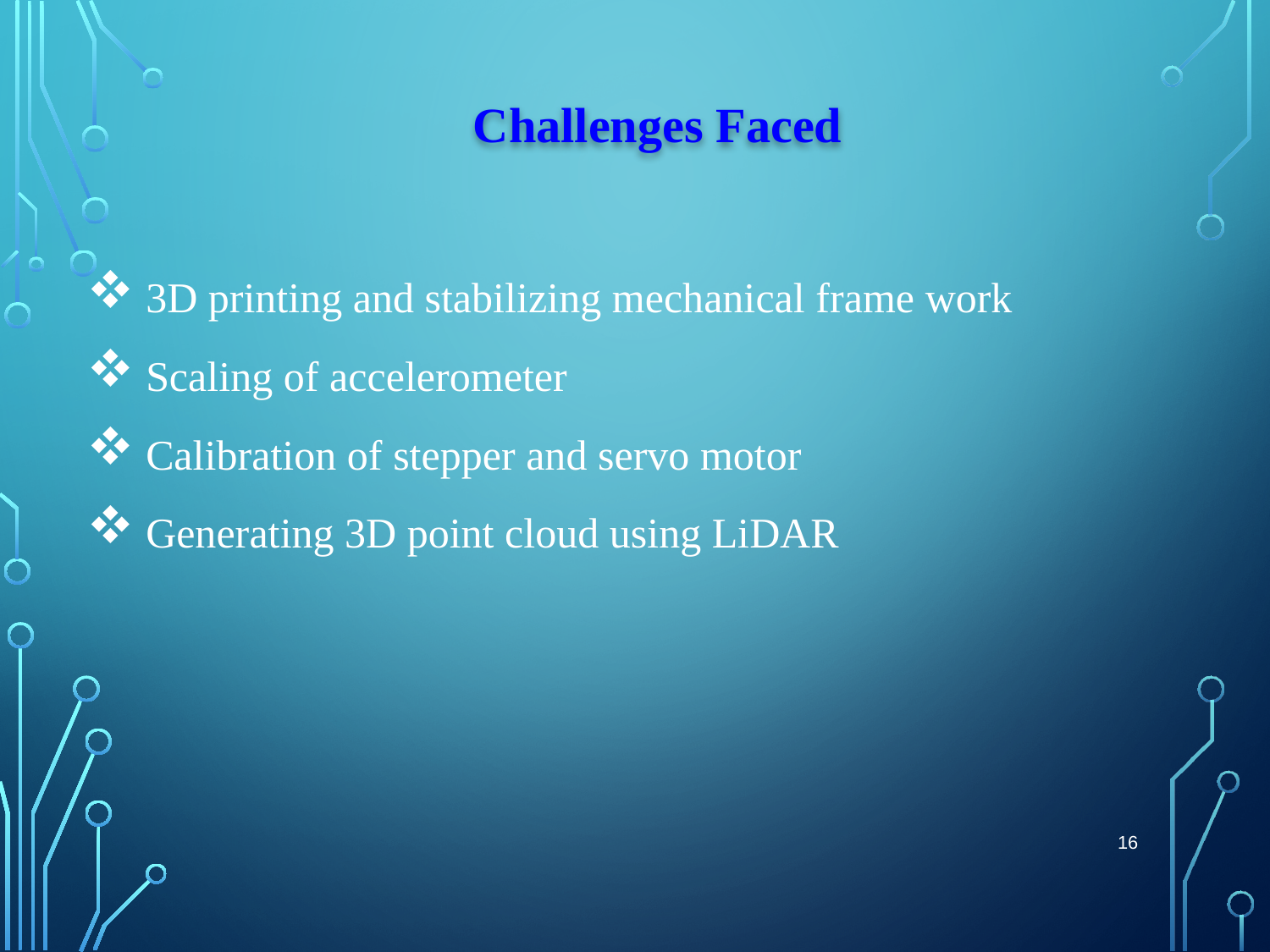

# Challenges Faced
 3D printing and stabilizing mechanical frame work
 Scaling of accelerometer
 Calibration of stepper and servo motor
 Generating 3D point cloud using LiDAR
16